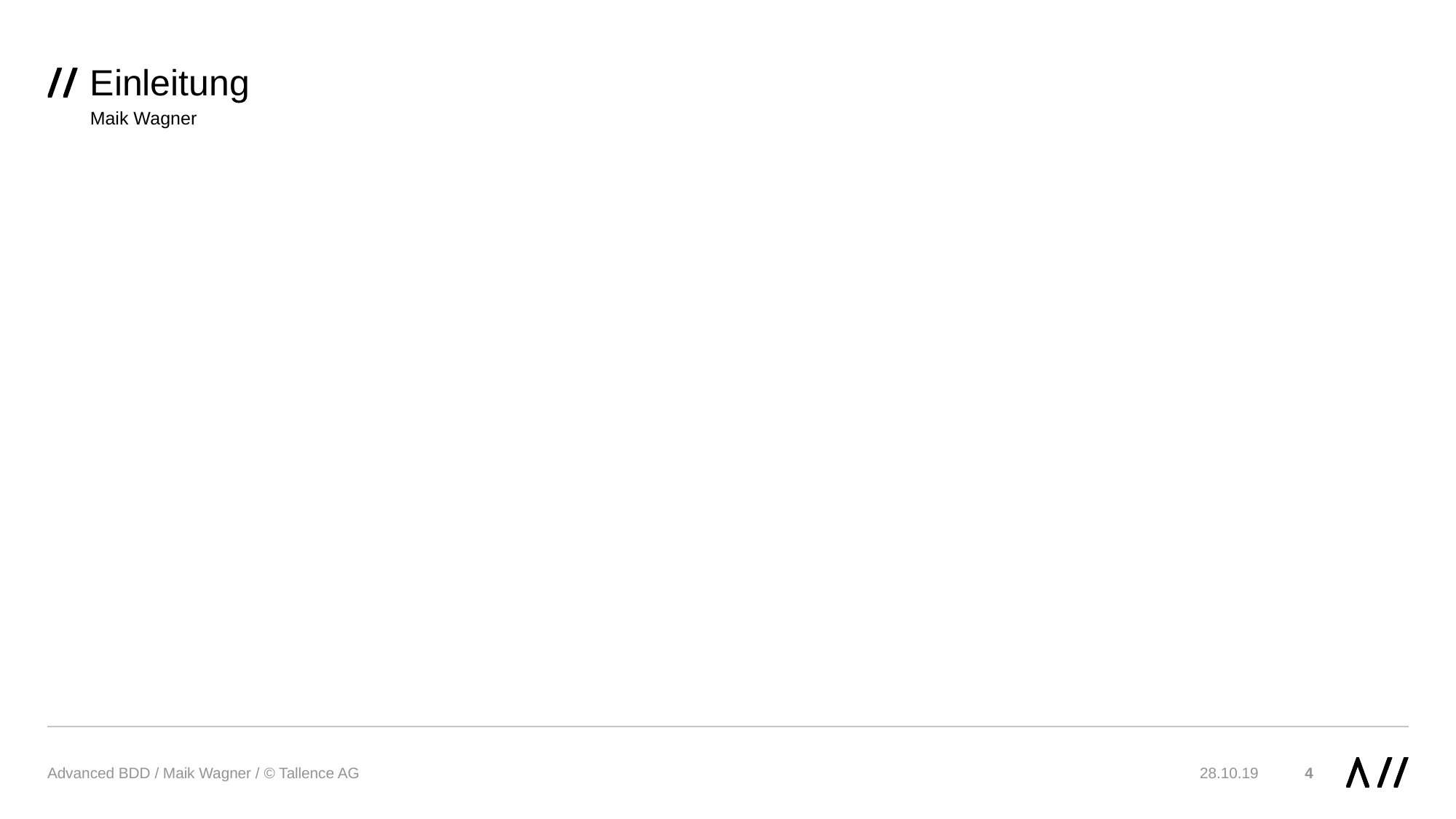

# Einleitung
Maik Wagner

Advanced BDD / Maik Wagner / © Tallence AG
28.10.19
4